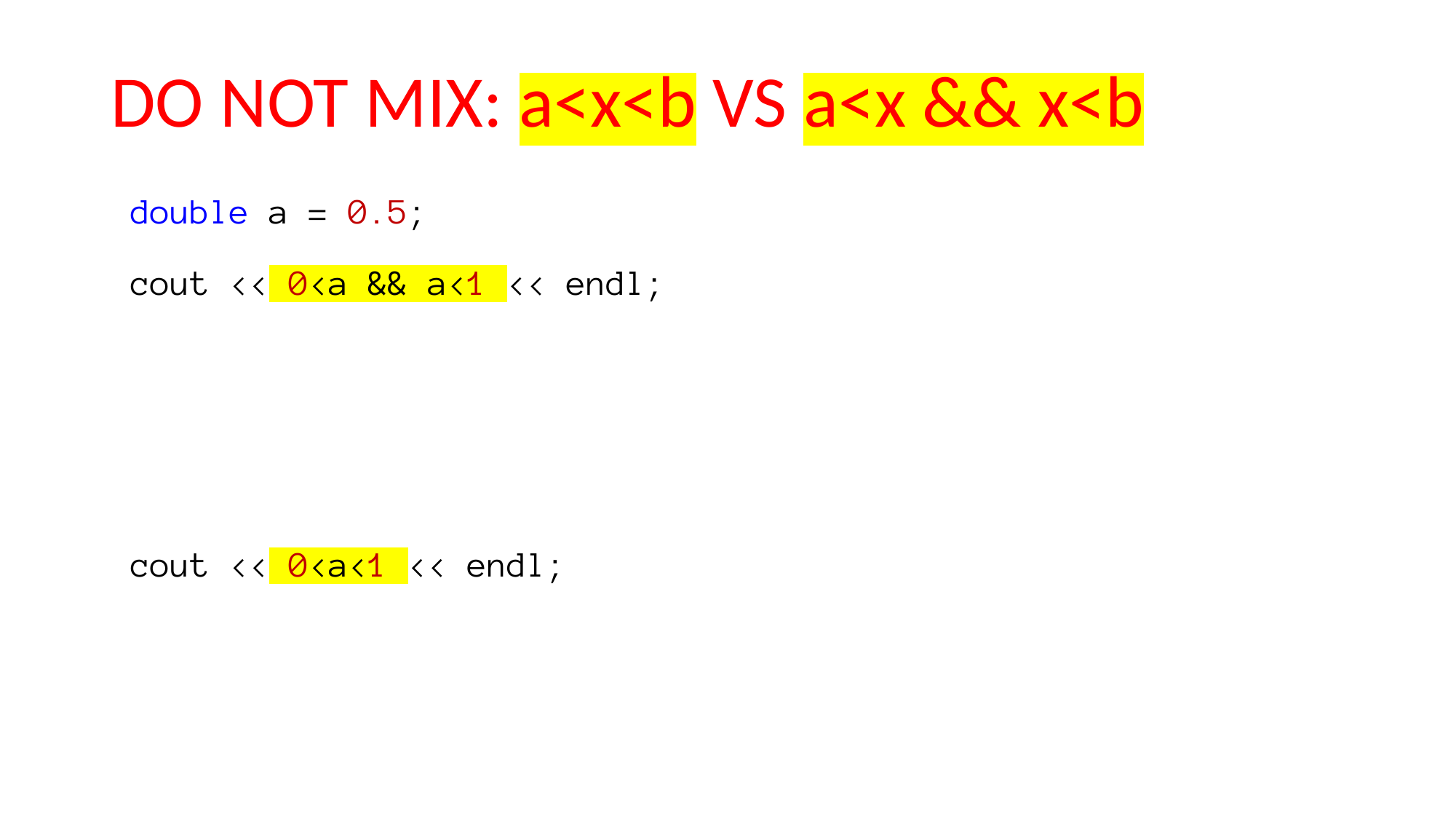

# DO NOT MIX: a<x<b VS a<x && x<b
 double a = 0.5;
 cout << 0<a && a<1 << endl;

 cout << 0<a<1 << endl;